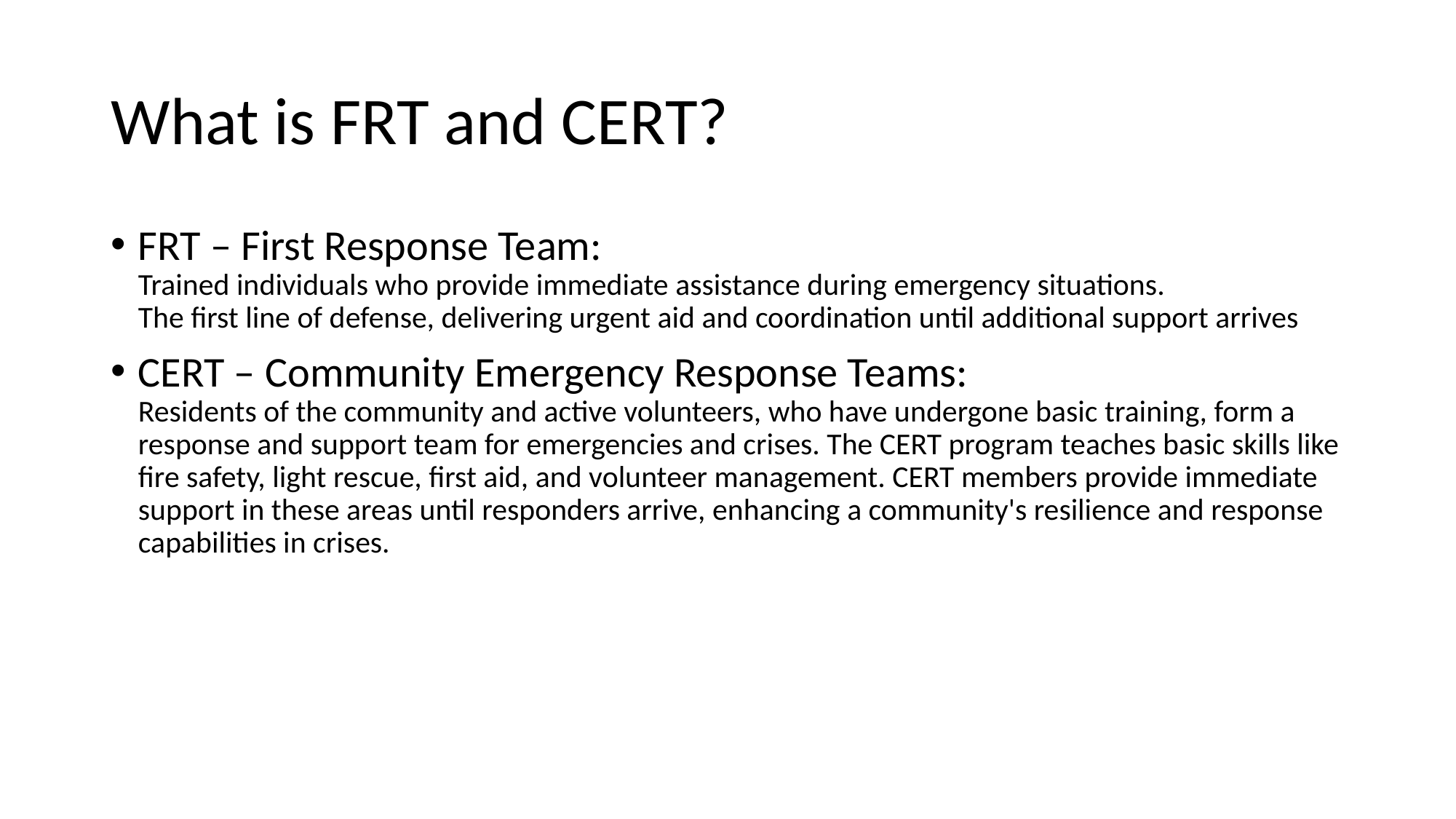

# What is FRT and CERT?
FRT – First Response Team:
Trained individuals who provide immediate assistance during emergency situations.
The first line of defense, delivering urgent aid and coordination until additional support arrives
CERT – Community Emergency Response Teams:
Residents of the community and active volunteers, who have undergone basic training, form a response and support team for emergencies and crises. The CERT program teaches basic skills like fire safety, light rescue, first aid, and volunteer management. CERT members provide immediate support in these areas until responders arrive, enhancing a community's resilience and response capabilities in crises.